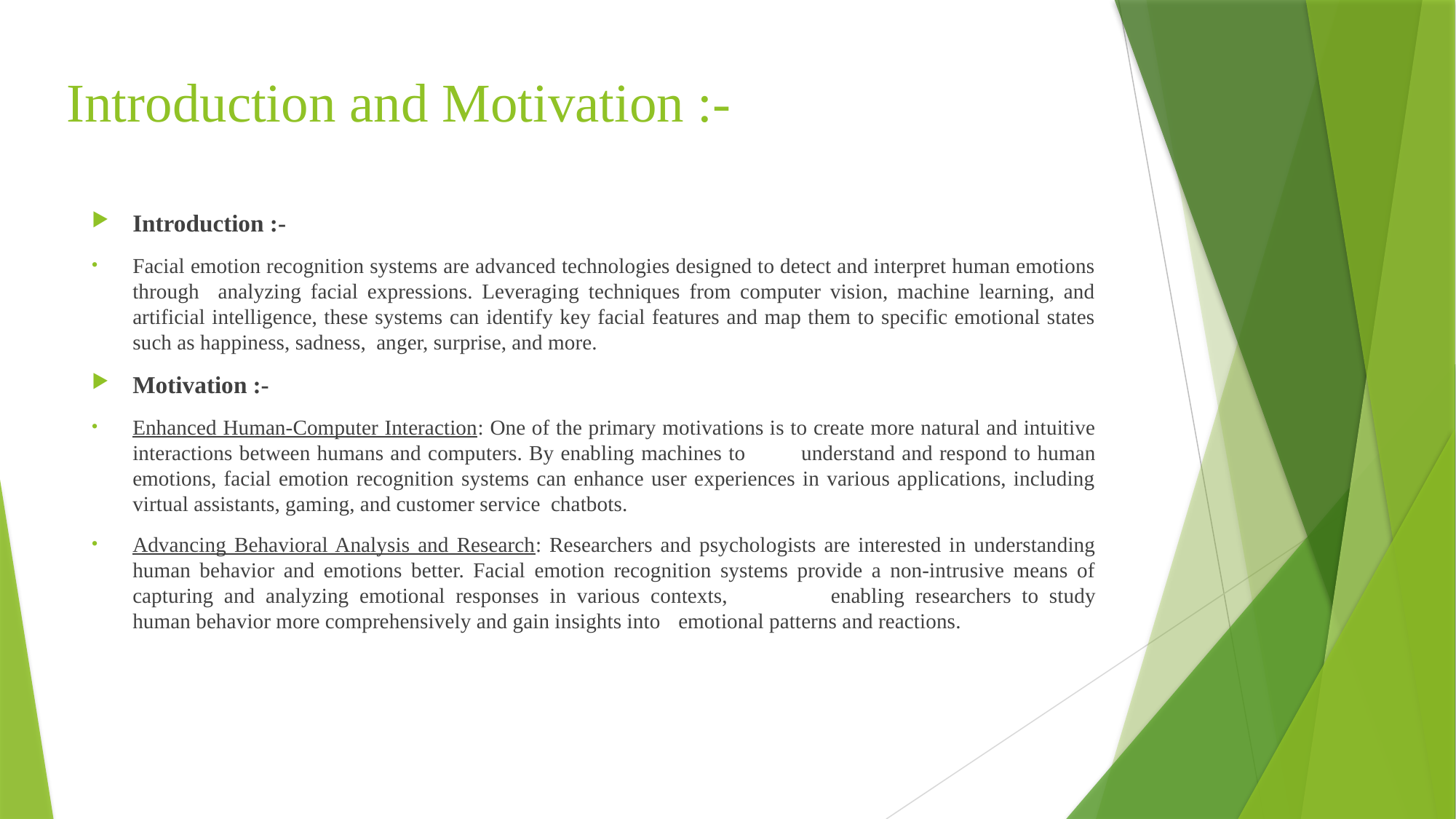

# Introduction and Motivation :-
Introduction :-
Facial emotion recognition systems are advanced technologies designed to detect and interpret human emotions through  analyzing facial expressions. Leveraging techniques from computer vision, machine learning, and artificial intelligence, these systems can identify key facial features and map them to specific emotional states such as happiness, sadness,  anger, surprise, and more.
Motivation :-
Enhanced Human-Computer Interaction: One of the primary motivations is to create more natural and intuitive interactions between humans and computers. By enabling machines to 	understand and respond to human emotions, facial emotion recognition systems can enhance user experiences in various applications, including virtual assistants, gaming, and customer service  chatbots.
Advancing Behavioral Analysis and Research: Researchers and psychologists are interested in understanding human behavior and emotions better. Facial emotion recognition systems provide a non-intrusive means of capturing and analyzing emotional responses in various contexts, 	enabling researchers to study human behavior more comprehensively and gain insights into 	emotional patterns and reactions.